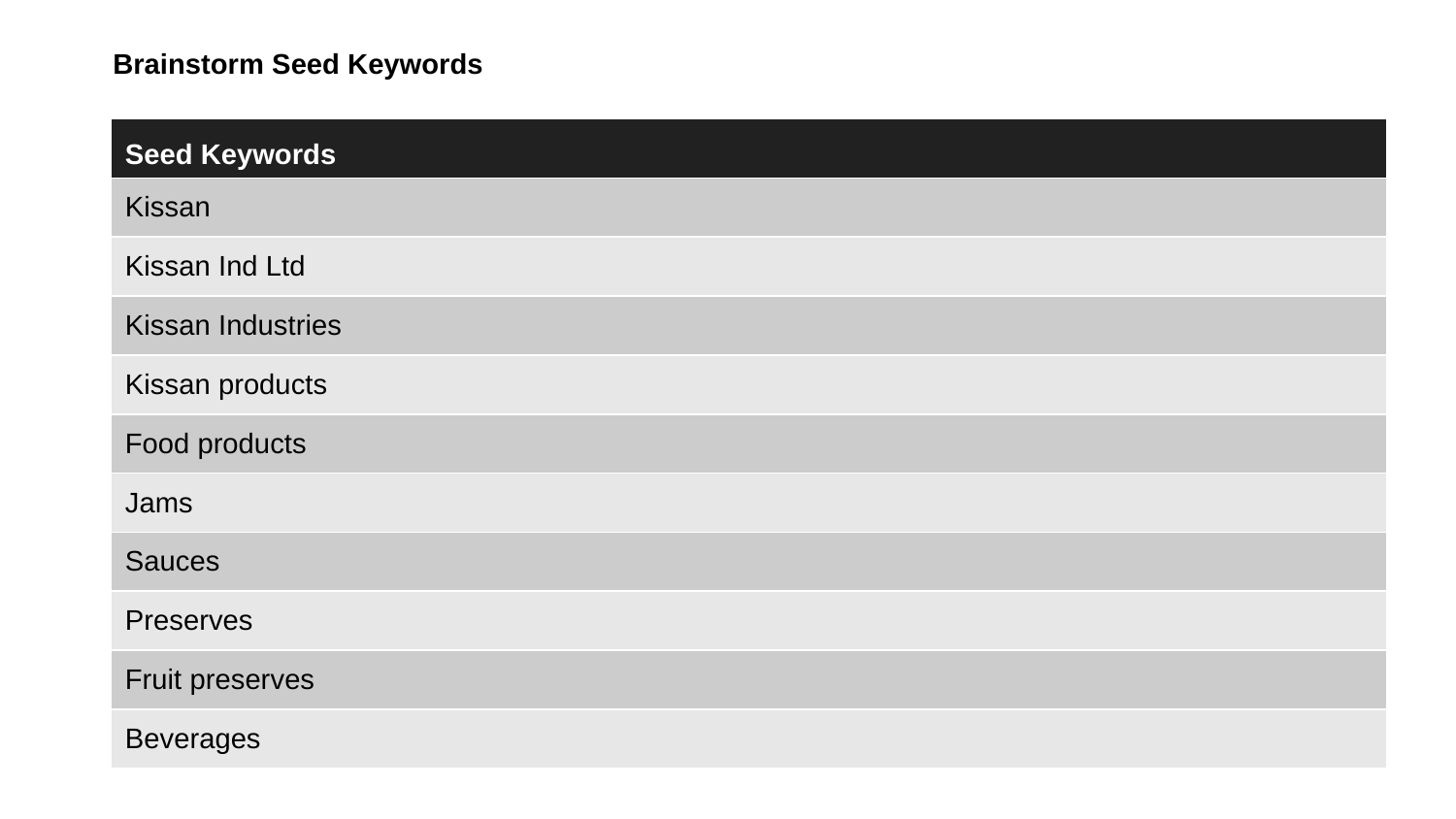

Brainstorm Seed Keywords
| Seed Keywords |
| --- |
| Kissan |
| Kissan Ind Ltd |
| Kissan Industries |
| Kissan products |
| Food products |
| Jams |
| Sauces |
| Preserves |
| Fruit preserves |
| Beverages |